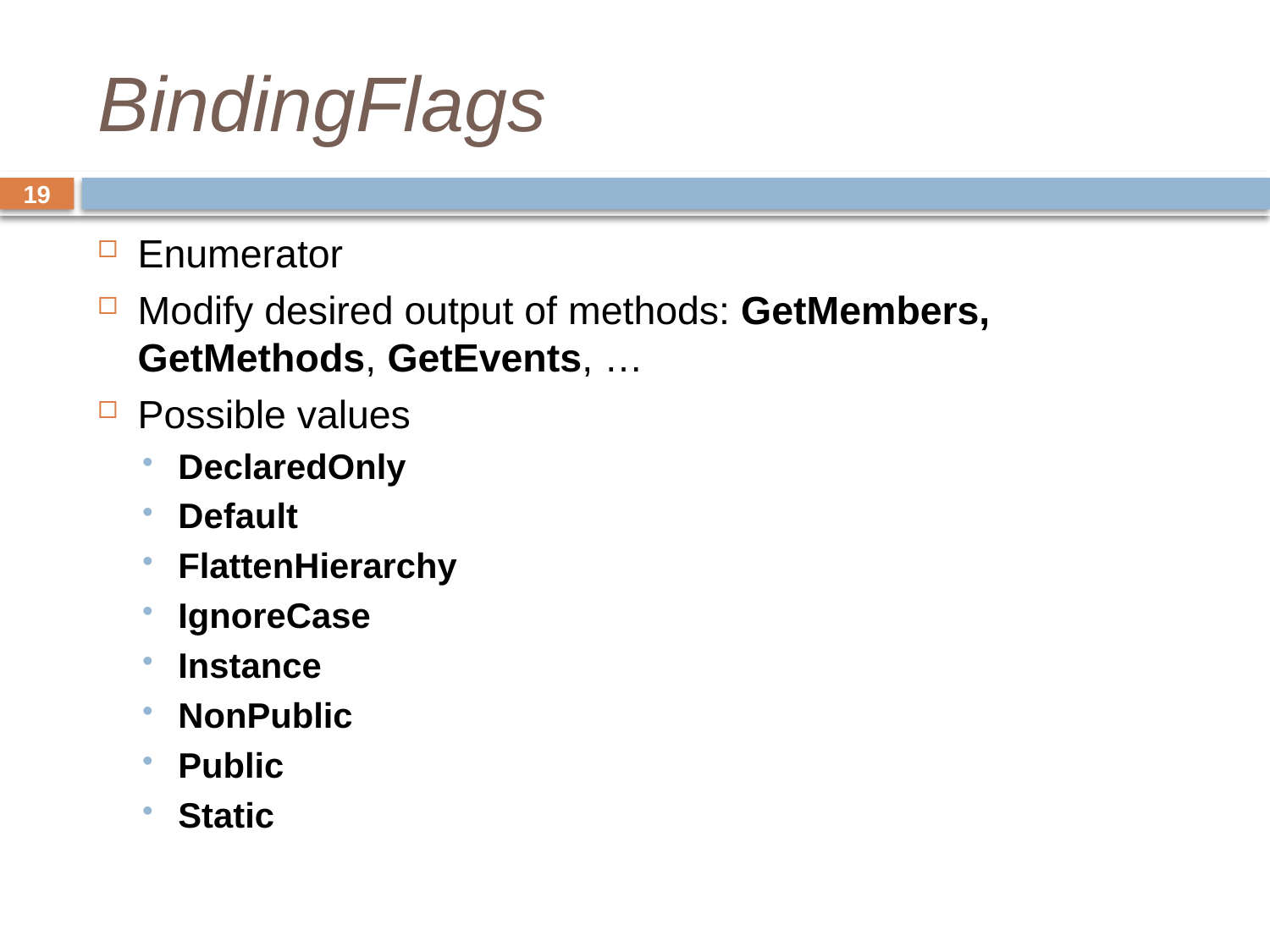

# BindingFlags
19
Enumerator
Modify desired output of methods: GetMembers, GetMethods, GetEvents, …
Possible values
DeclaredOnly
Default
FlattenHierarchy
IgnoreCase
Instance
NonPublic
Public
Static